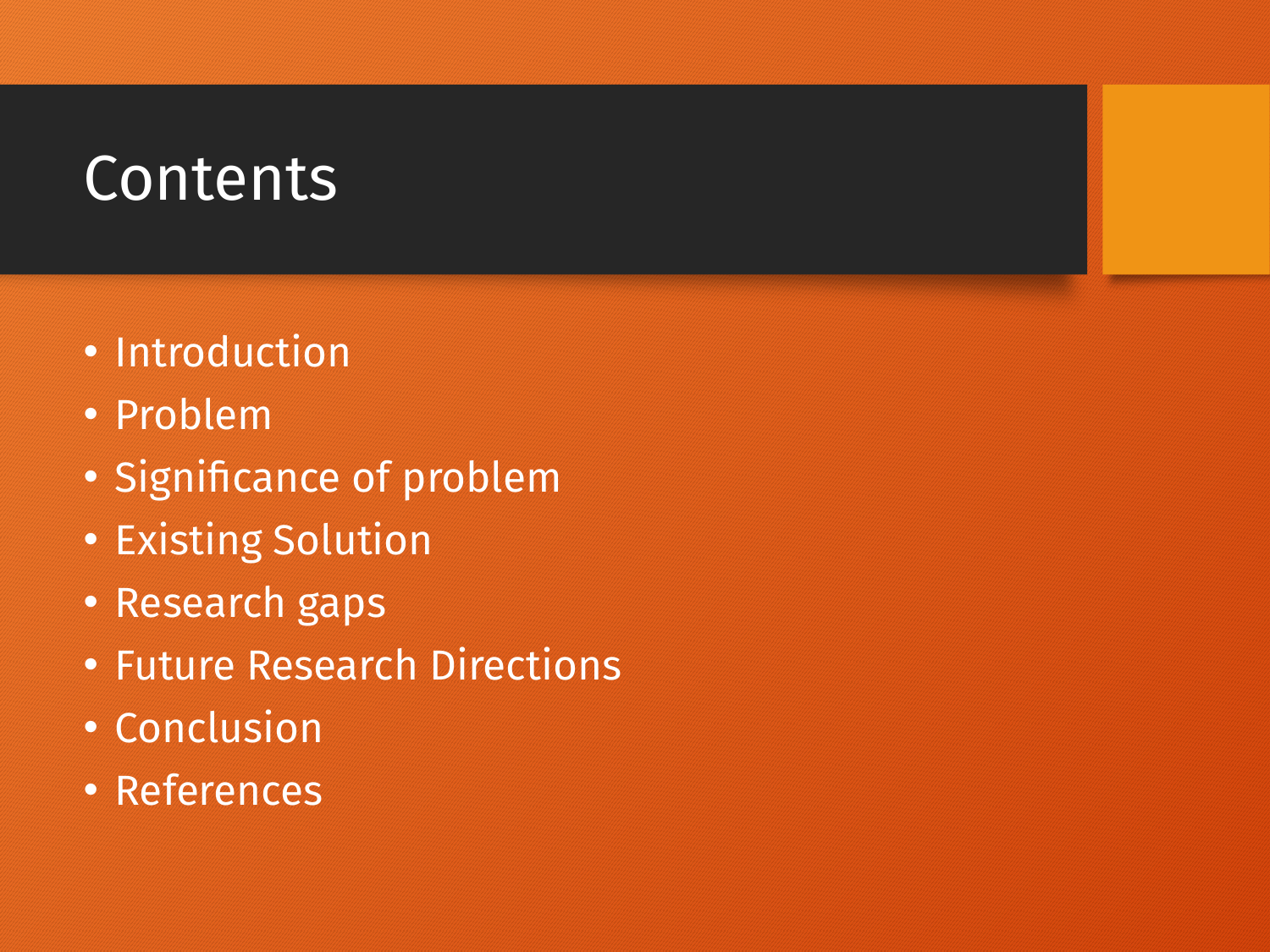

# Contents
Introduction
Problem
Significance of problem
Existing Solution
Research gaps
Future Research Directions
Conclusion
References